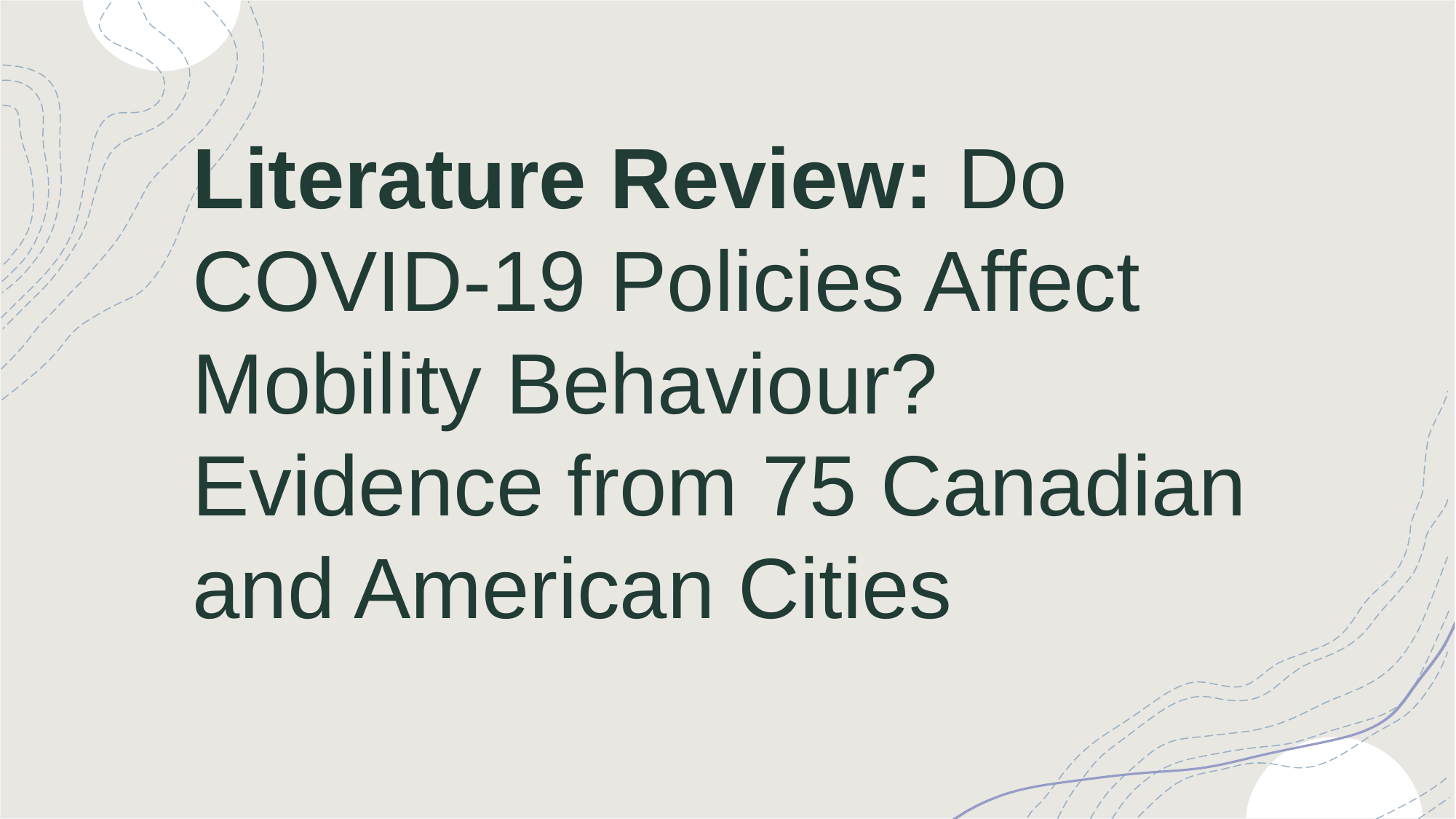

Literature Review: Do COVID-19 Policies Affect Mobility Behaviour? Evidence from 75 Canadian and American Cities